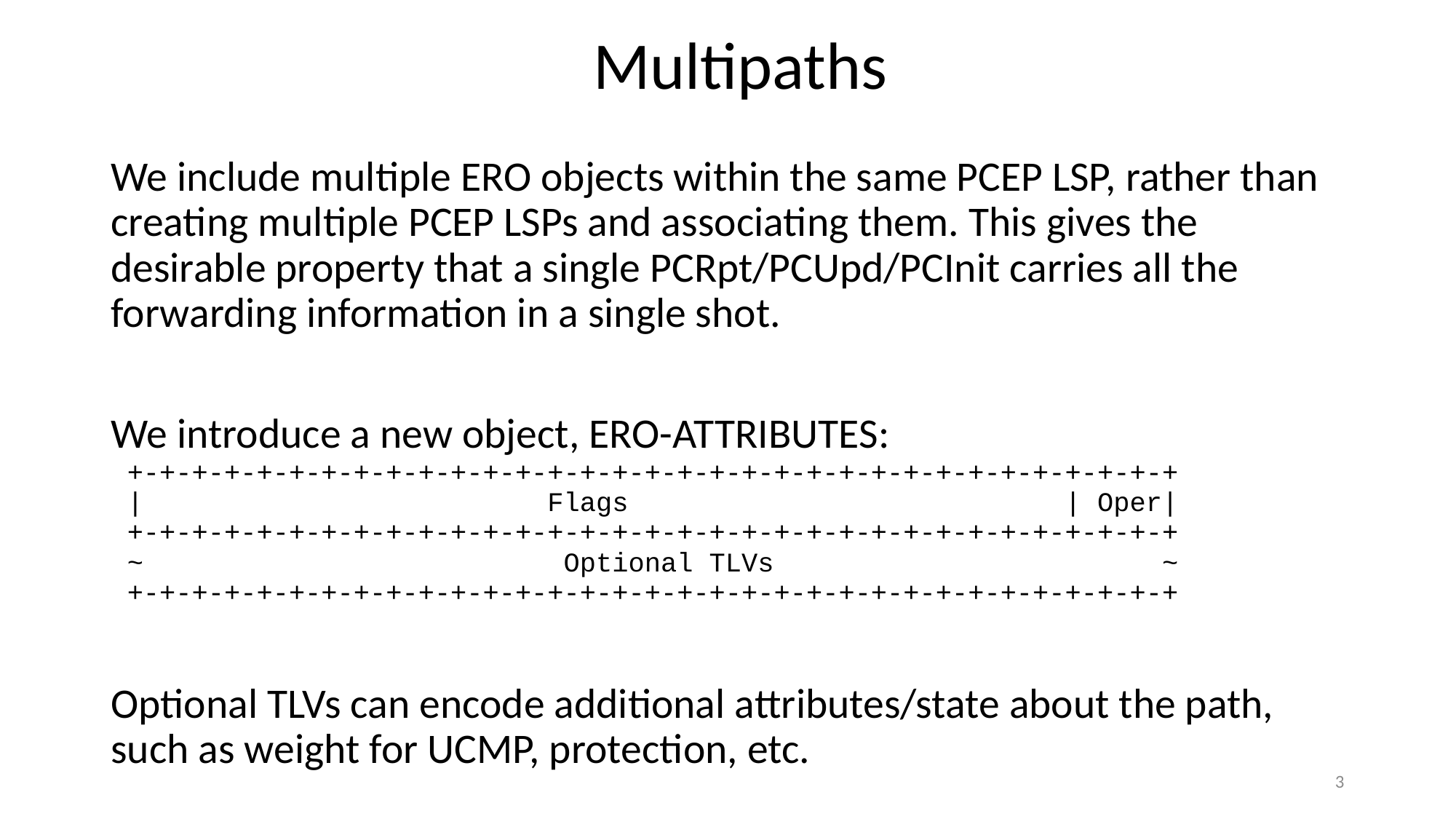

# Multipaths
We include multiple ERO objects within the same PCEP LSP, rather than creating multiple PCEP LSPs and associating them. This gives the desirable property that a single PCRpt/PCUpd/PCInit carries all the forwarding information in a single shot.

We introduce a new object, ERO-ATTRIBUTES:
 +-+-+-+-+-+-+-+-+-+-+-+-+-+-+-+-+-+-+-+-+-+-+-+-+-+-+-+-+-+-+-+-+
 |                         Flags                           | Oper|
 +-+-+-+-+-+-+-+-+-+-+-+-+-+-+-+-+-+-+-+-+-+-+-+-+-+-+-+-+-+-+-+-+
 ~                          Optional TLVs                        ~
 +-+-+-+-+-+-+-+-+-+-+-+-+-+-+-+-+-+-+-+-+-+-+-+-+-+-+-+-+-+-+-+-+

Optional TLVs can encode additional attributes/state about the path, such as weight for UCMP, protection, etc.
3